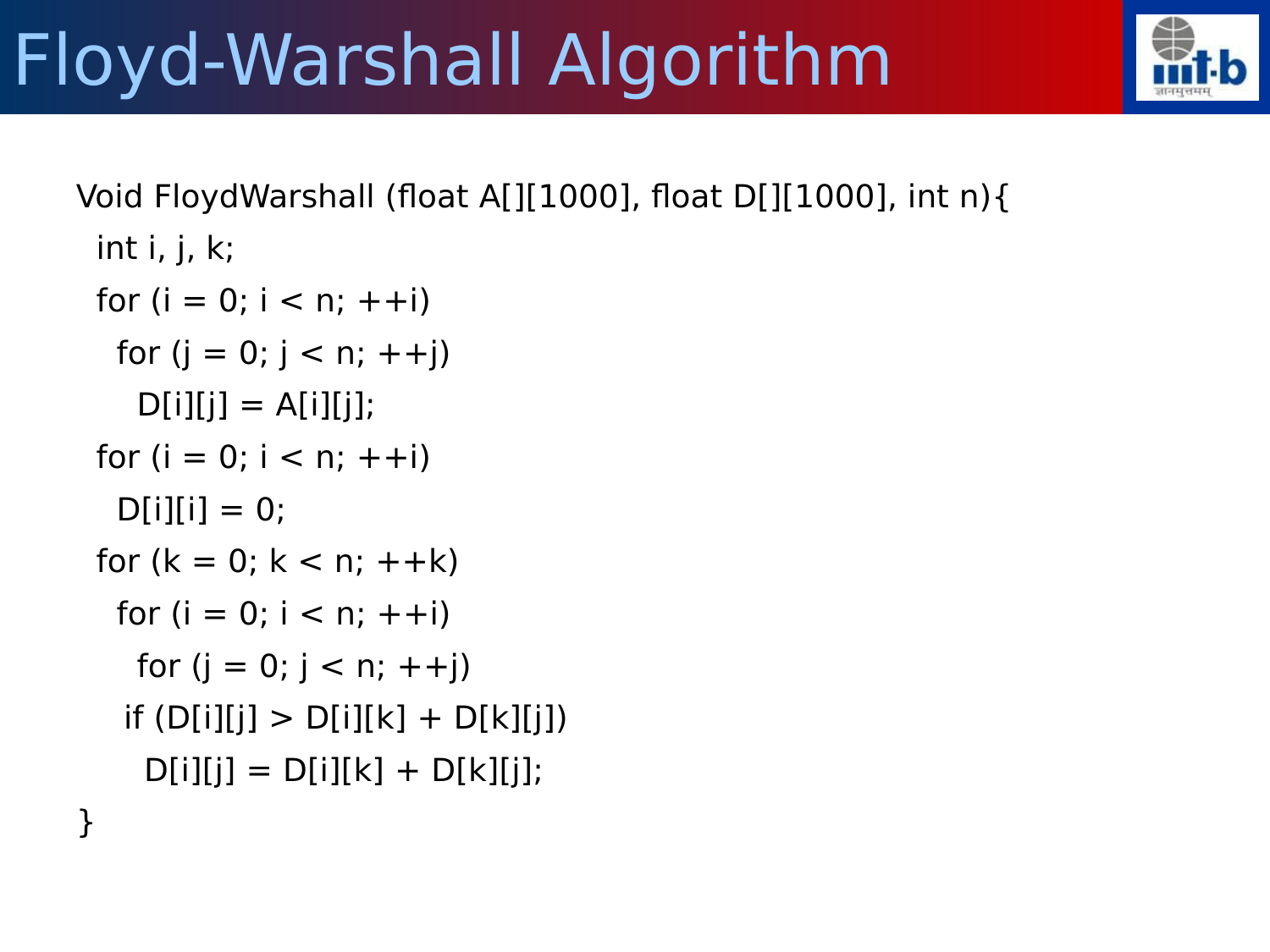

Floyd-Warshall Algorithm
Void FloydWarshall (float A[][1000], float D[][1000], int n){
  int i, j, k;
  for (i = 0; i < n; ++i)
    for (j = 0; j < n; ++j)
      D[i][j] = A[i][j];
  for (i = 0; i < n; ++i)
    D[i][i] = 0;
  for (k = 0; k < n; ++k)
    for (i = 0; i < n; ++i)
      for (j = 0; j < n; ++j)
	if (D[i][j] > D[i][k] + D[k][j])
	  D[i][j] = D[i][k] + D[k][j];
}